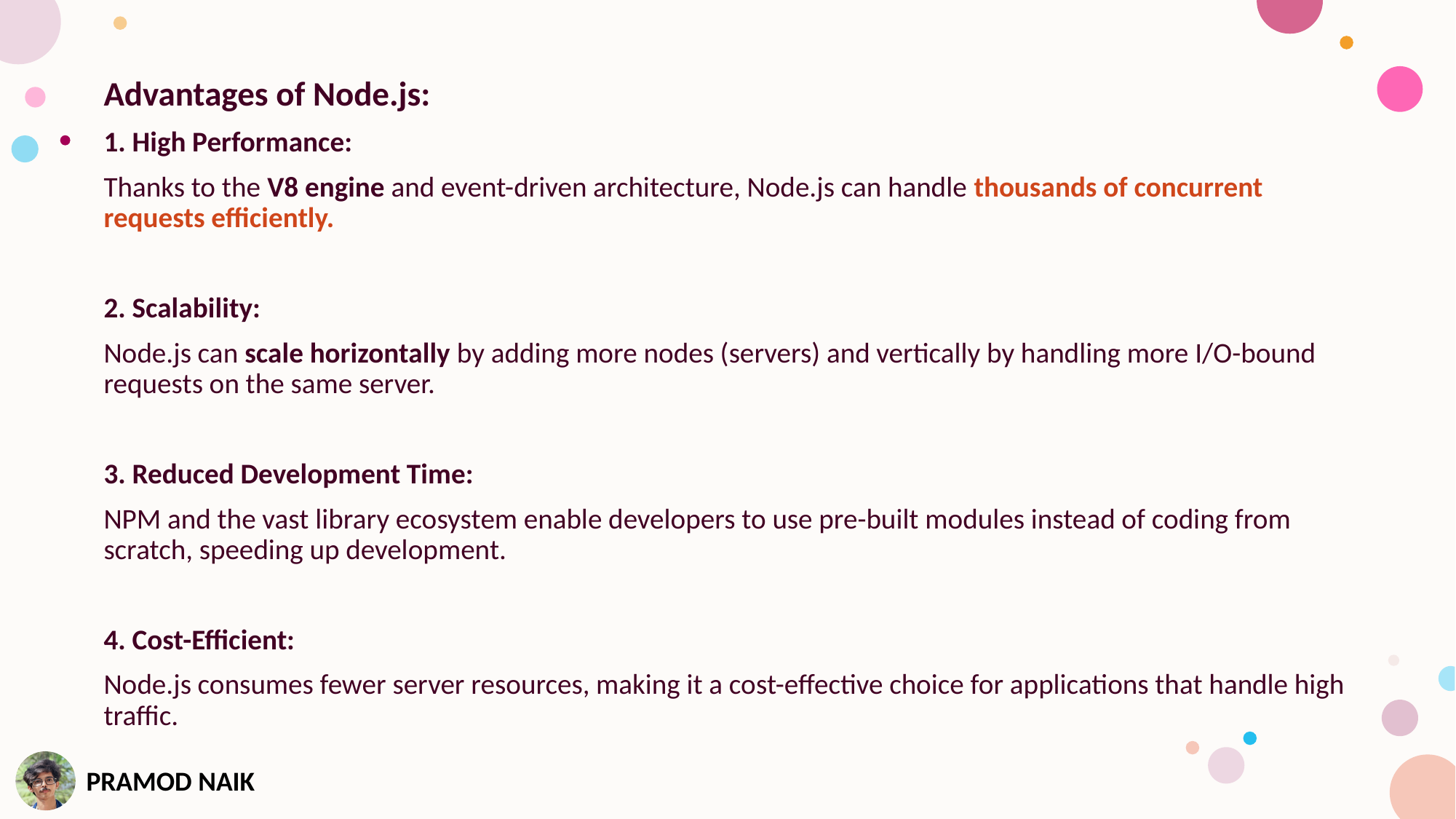

Advantages of Node.js:
1. High Performance:
Thanks to the V8 engine and event-driven architecture, Node.js can handle thousands of concurrent requests efficiently.

2. Scalability:
Node.js can scale horizontally by adding more nodes (servers) and vertically by handling more I/O-bound requests on the same server.

3. Reduced Development Time:
NPM and the vast library ecosystem enable developers to use pre-built modules instead of coding from scratch, speeding up development.

4. Cost-Efficient:
Node.js consumes fewer server resources, making it a cost-effective choice for applications that handle high traffic.